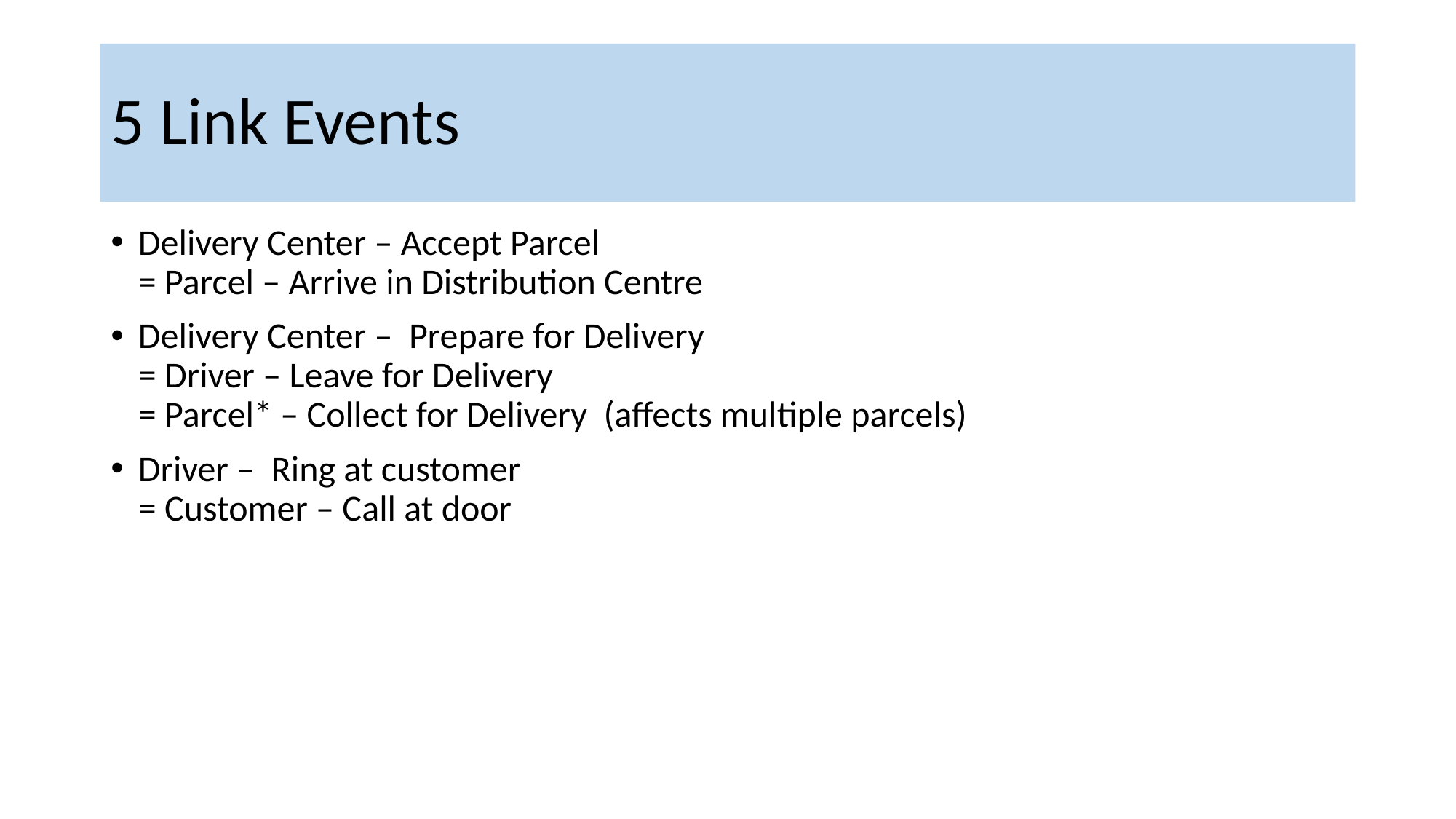

# 5 Link Events
Delivery Center – Accept Parcel
= Parcel – Arrive in Distribution Centre
Delivery Center –  Prepare for Delivery
= Driver – Leave for Delivery
= Parcel* – Collect for Delivery  (affects multiple parcels)
Driver –  Ring at customer
= Customer – Call at door